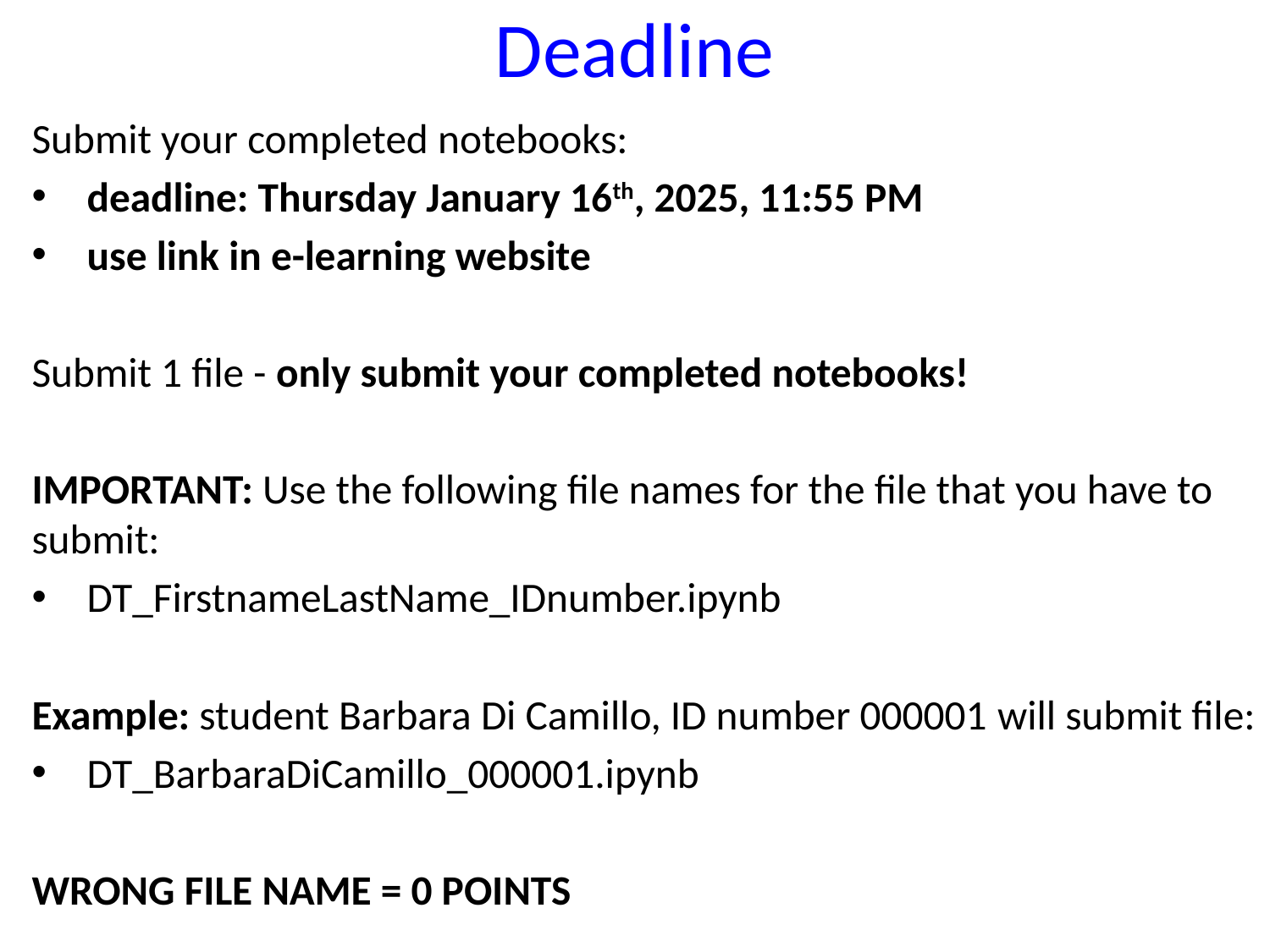

# Deadline
Submit your completed notebooks:
deadline: Thursday January 16th, 2025, 11:55 PM
use link in e-learning website

Submit 1 file - only submit your completed notebooks!

IMPORTANT: Use the following file names for the file that you have to submit:
DT_FirstnameLastName_IDnumber.ipynb

Example: student Barbara Di Camillo, ID number 000001 will submit file:
DT_BarbaraDiCamillo_000001.ipynb

WRONG FILE NAME = 0 POINTS